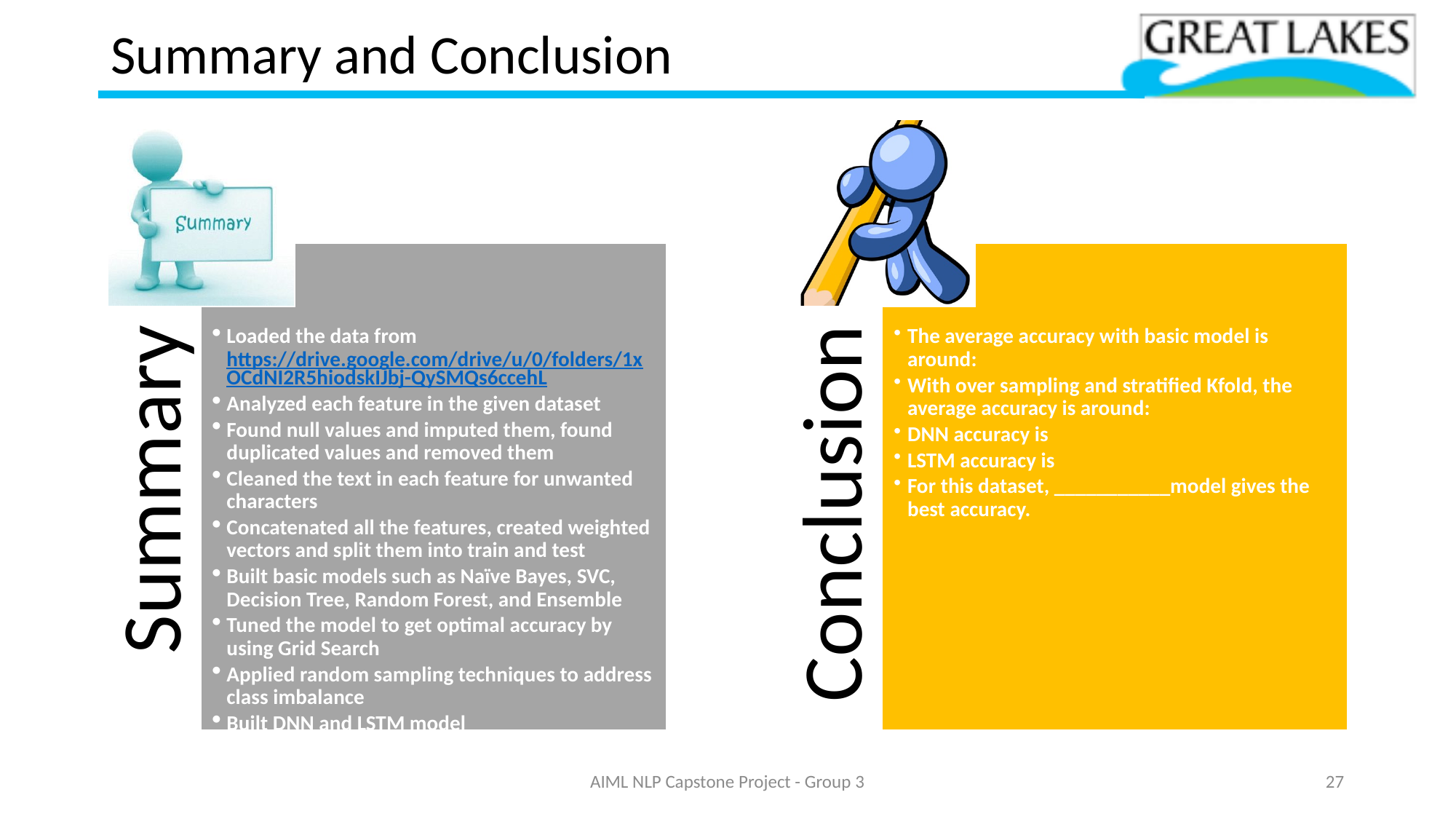

# Summary and Conclusion
Summary
Loaded the data from https://drive.google.com/drive/u/0/folders/1xOCdNI2R5hiodskIJbj-QySMQs6ccehL
Analyzed each feature in the given dataset
Found null values and imputed them, found duplicated values and removed them
Cleaned the text in each feature for unwanted characters
Concatenated all the features, created weighted vectors and split them into train and test
Built basic models such as Naïve Bayes, SVC, Decision Tree, Random Forest, and Ensemble
Tuned the model to get optimal accuracy by using Grid Search
Applied random sampling techniques to address class imbalance
Built DNN and LSTM model
Conclusion
The average accuracy with basic model is around:
With over sampling and stratified Kfold, the average accuracy is around:
DNN accuracy is
LSTM accuracy is
For this dataset, ___________model gives the best accuracy.

AIML NLP Capstone Project - Group 3
27